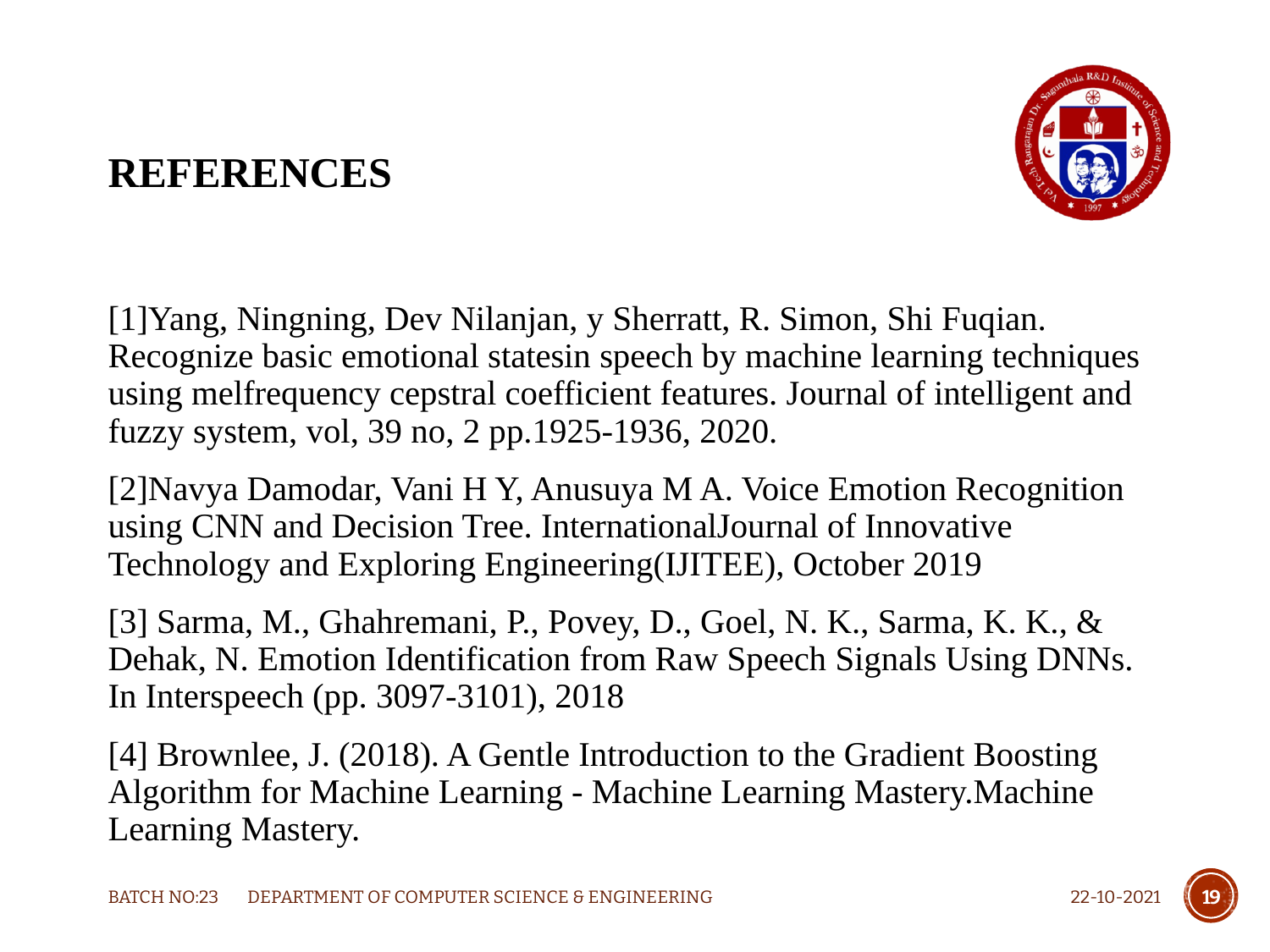

# REFERENCES
[1]Yang, Ningning, Dev Nilanjan, y Sherratt, R. Simon, Shi Fuqian. Recognize basic emotional statesin speech by machine learning techniques using melfrequency cepstral coefficient features. Journal of intelligent and fuzzy system, vol, 39 no, 2 pp.1925-1936, 2020.
[2]Navya Damodar, Vani H Y, Anusuya M A. Voice Emotion Recognition using CNN and Decision Tree. InternationalJournal of Innovative Technology and Exploring Engineering(IJITEE), October 2019
[3] Sarma, M., Ghahremani, P., Povey, D., Goel, N. K., Sarma, K. K., & Dehak, N. Emotion Identification from Raw Speech Signals Using DNNs. In Interspeech (pp. 3097-3101), 2018
[4] Brownlee, J. (2018). A Gentle Introduction to the Gradient Boosting Algorithm for Machine Learning - Machine Learning Mastery.Machine Learning Mastery.

BATCH NO:23        DEPARTMENT OF COMPUTER SCIENCE & ENGINEERING
22-10-2021
19